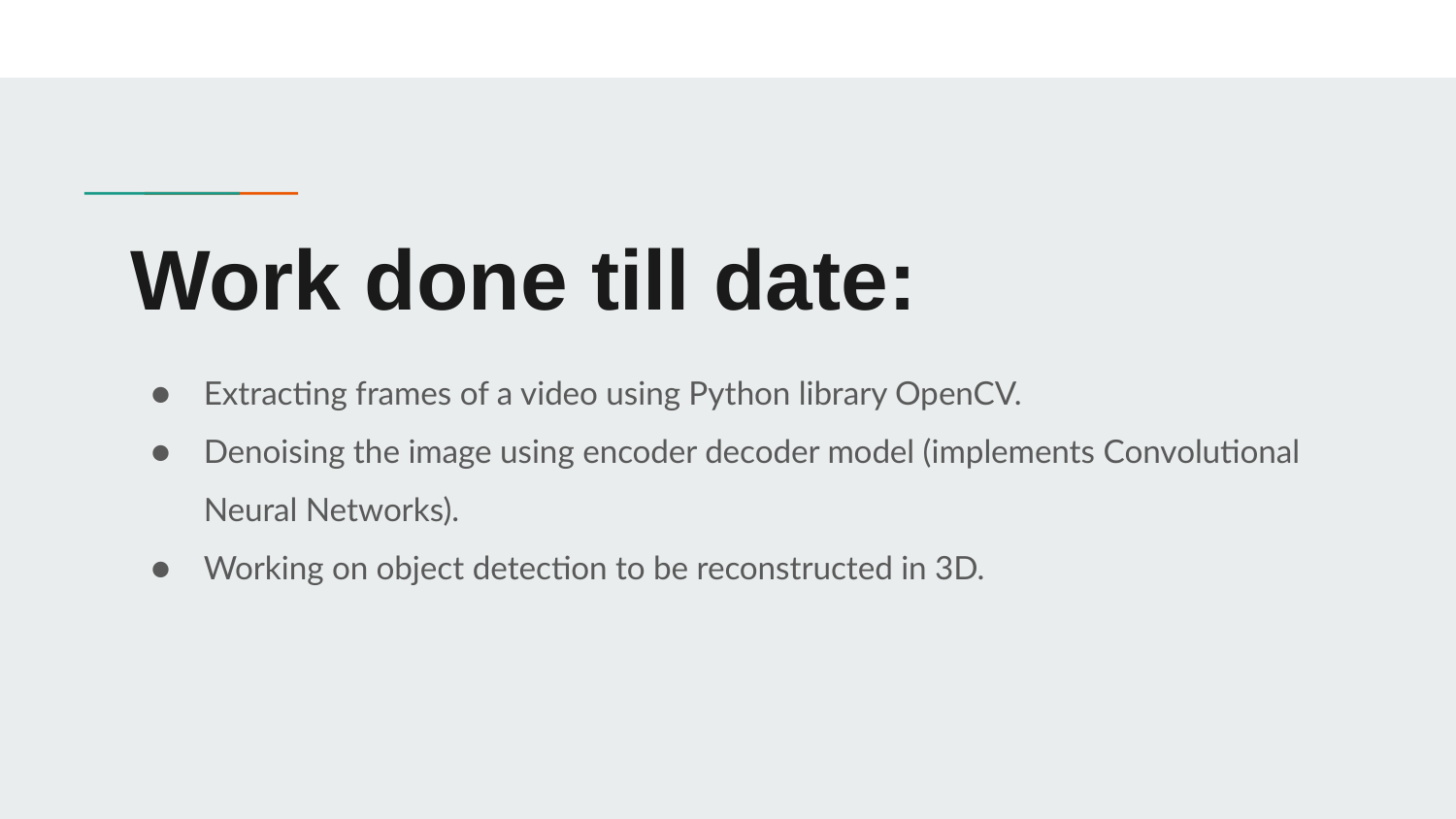

# Work done till date:
Extracting frames of a video using Python library OpenCV.
Denoising the image using encoder decoder model (implements Convolutional Neural Networks).
Working on object detection to be reconstructed in 3D.